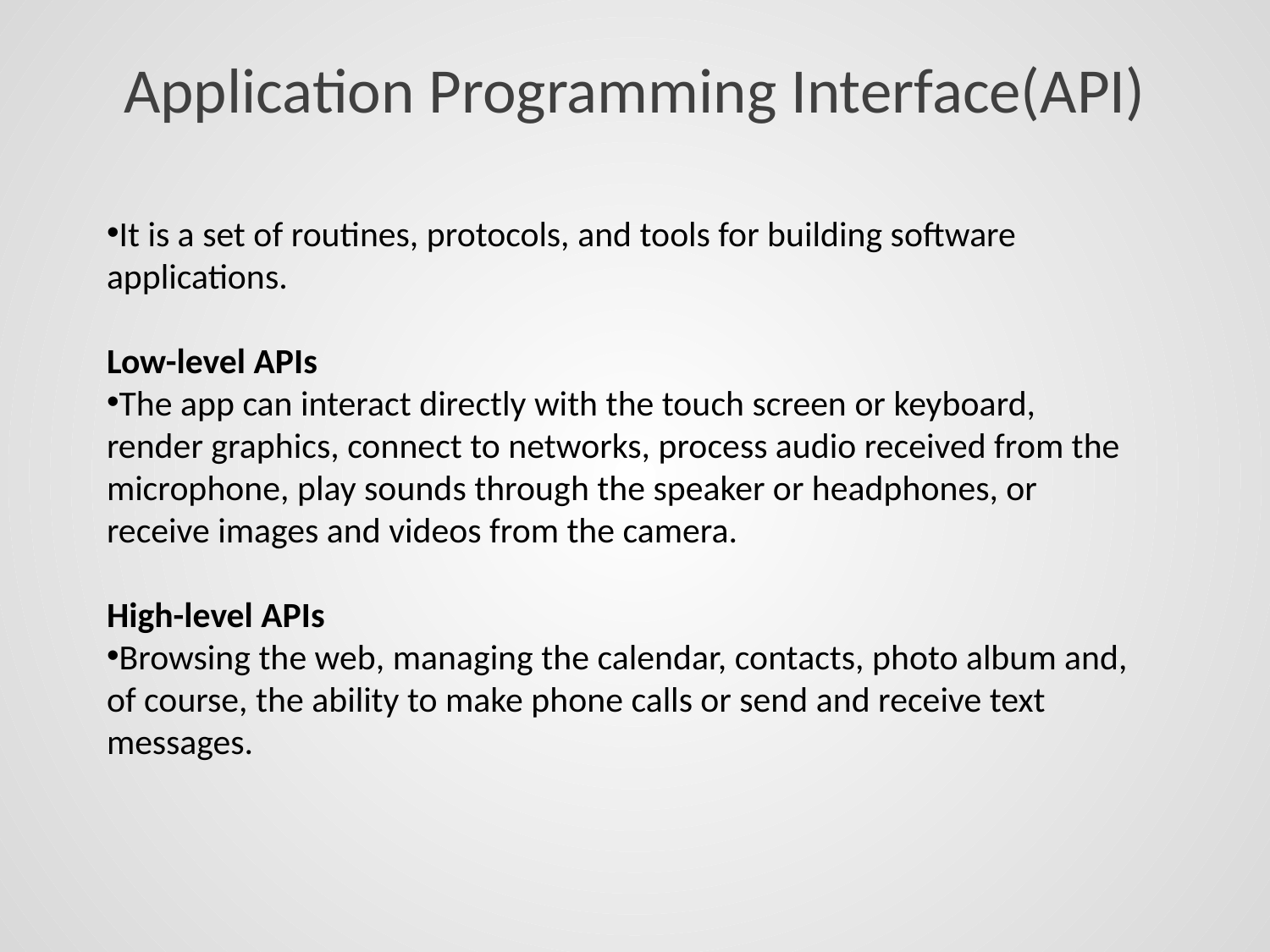

# Application Programming Interface(API)
It is a set of routines, protocols, and tools for building software applications.

Low-level APIs
The app can interact directly with the touch screen or keyboard, render graphics, connect to networks, process audio received from the
microphone, play sounds through the speaker or headphones, or
receive images and videos from the camera.

High-level APIs
Browsing the web, managing the calendar, contacts, photo album and, of course, the ability to make phone calls or send and receive text
messages.